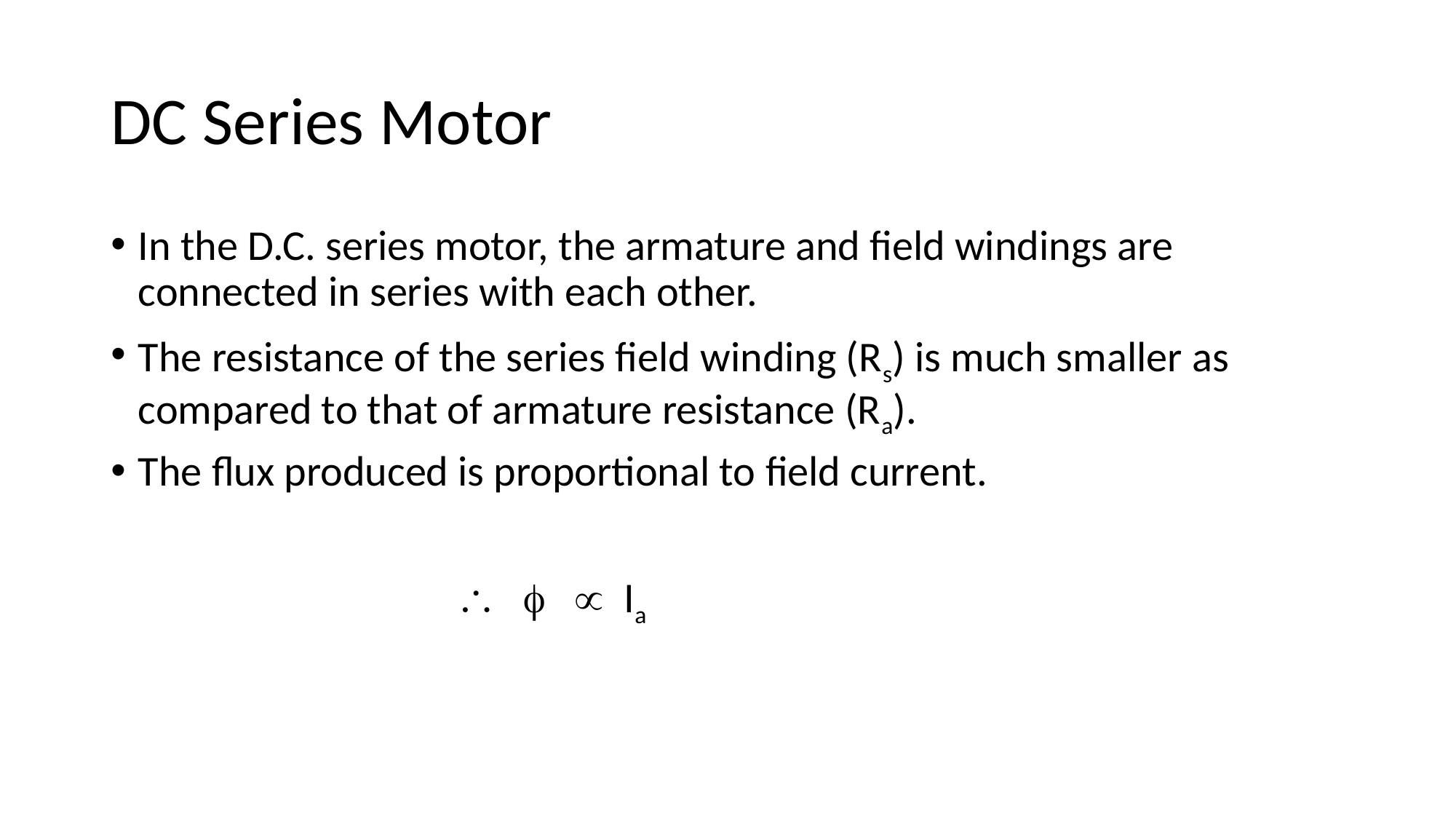

# DC Series Motor
In the D.C. series motor, the armature and field windings are connected in series with each other.
The resistance of the series field winding (Rs) is much smaller as compared to that of armature resistance (Ra).
The flux produced is proportional to field current.

                                    ∴   φ   ∝  Ia